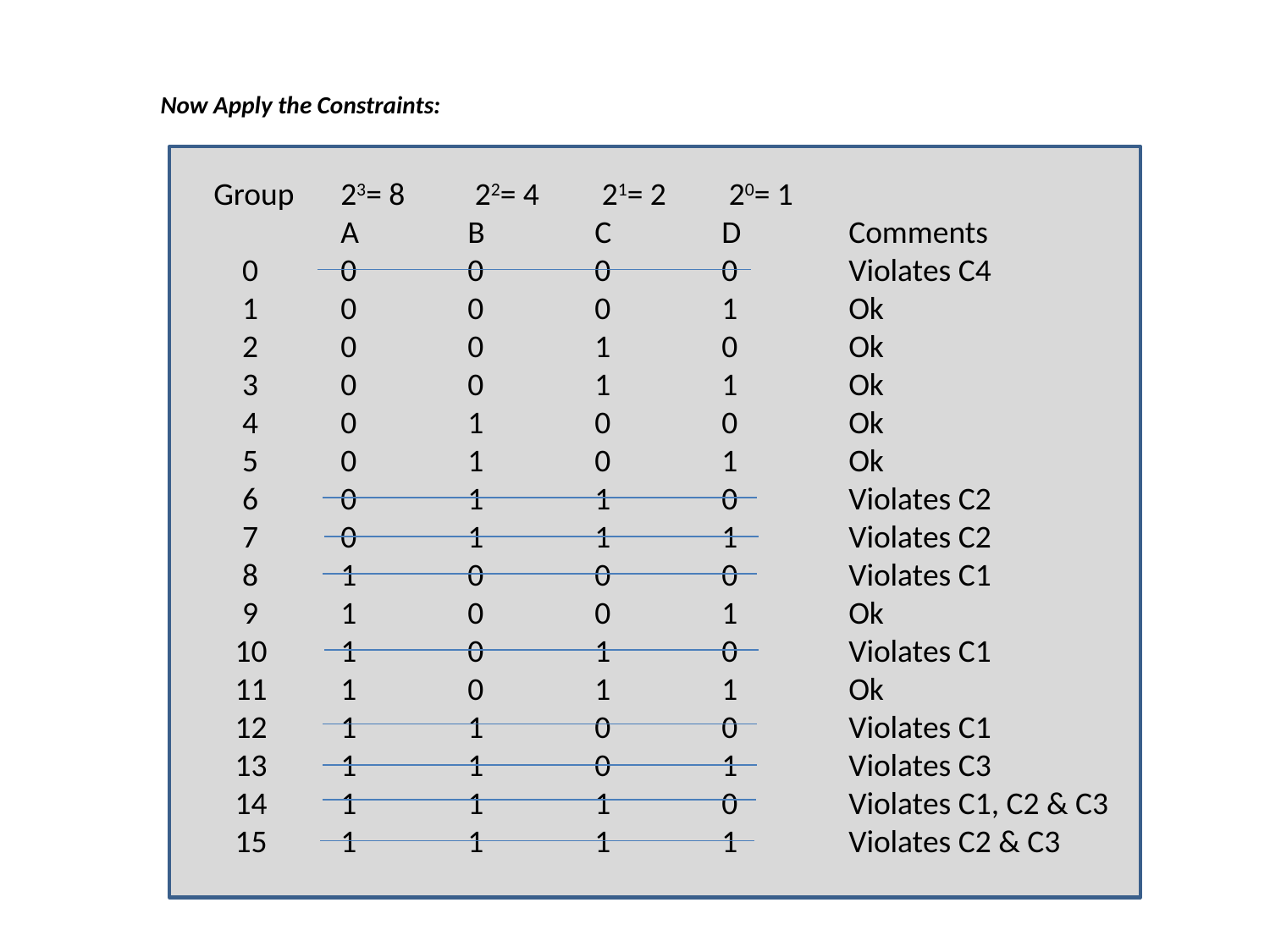

Now Apply the Constraints:

Group	23= 8	 22= 4	 21= 2	 20= 1
	A	B	C	D	Comments
    0	0	0	0	0	Violates C4
    1	0	0	0	1	Ok
    2	0	0	1	0	Ok
    3	0	0	1	1	Ok
    4	0	1	0	0	Ok
    5	0	1	0	1	Ok
    6	0	1	1	0	Violates C2
    7	0	1	1	1	Violates C2
    8	1	0	0	0	Violates C1
    9	1	0	0	1	Ok
   10	1	0	1	0	Violates C1
   11	1	0	1	1	Ok
   12	1	1	0	0	Violates C1
   13	1	1	0	1	Violates C3
   14	1	1	1	0	Violates C1, C2 & C3
   15	1	1	1	1	Violates C2 & C3